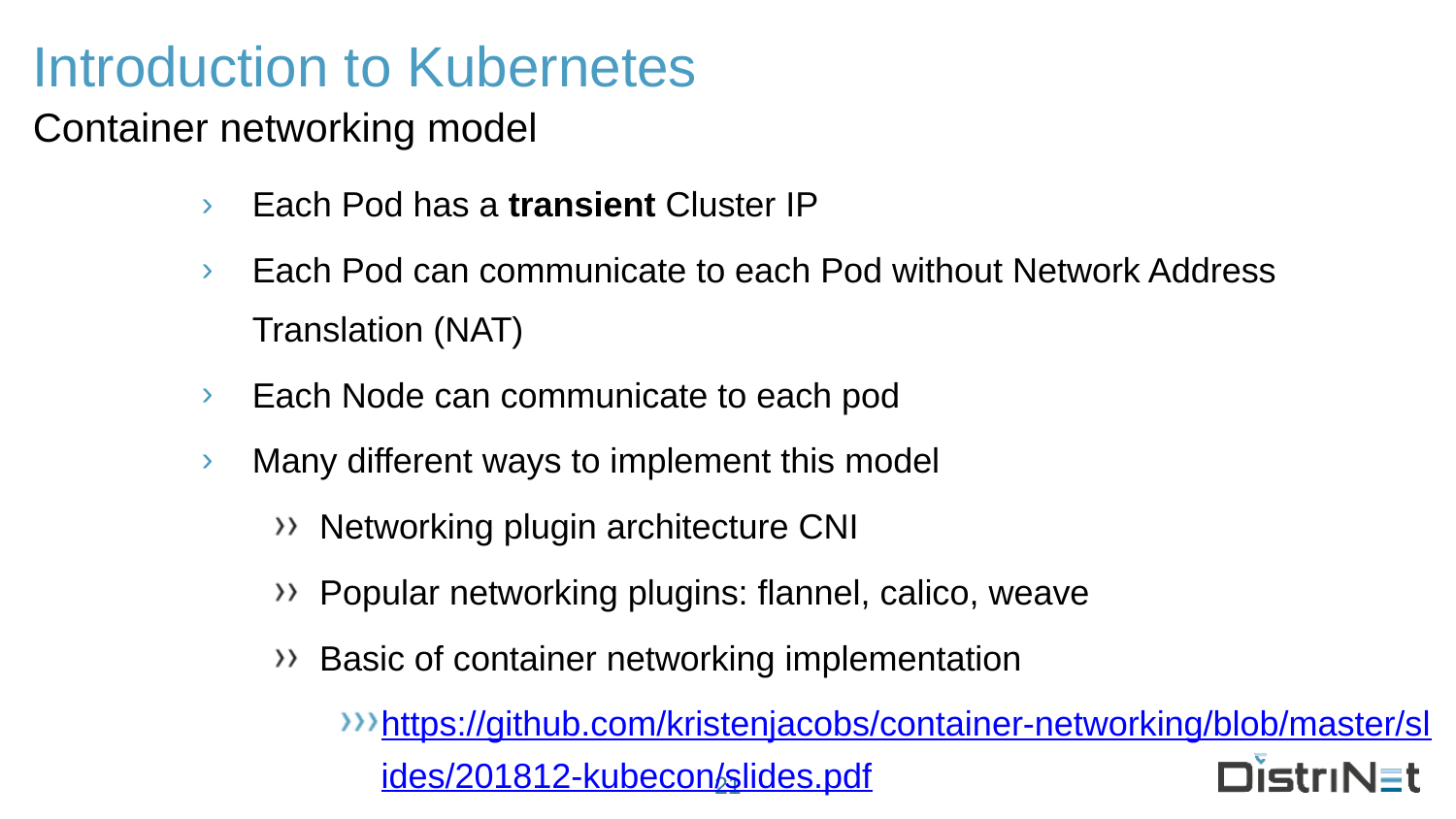

Introduction to Kubernetes
Container networking model
Each Pod has a transient Cluster IP
Each Pod can communicate to each Pod without Network Address Translation (NAT)
Each Node can communicate to each pod
Many different ways to implement this model
Networking plugin architecture CNI
Popular networking plugins: flannel, calico, weave
Basic of container networking implementation
https://github.com/kristenjacobs/container-networking/blob/master/slides/201812-kubecon/slides.pdf
https://youtu.be/6v_BDHIgOY8

21